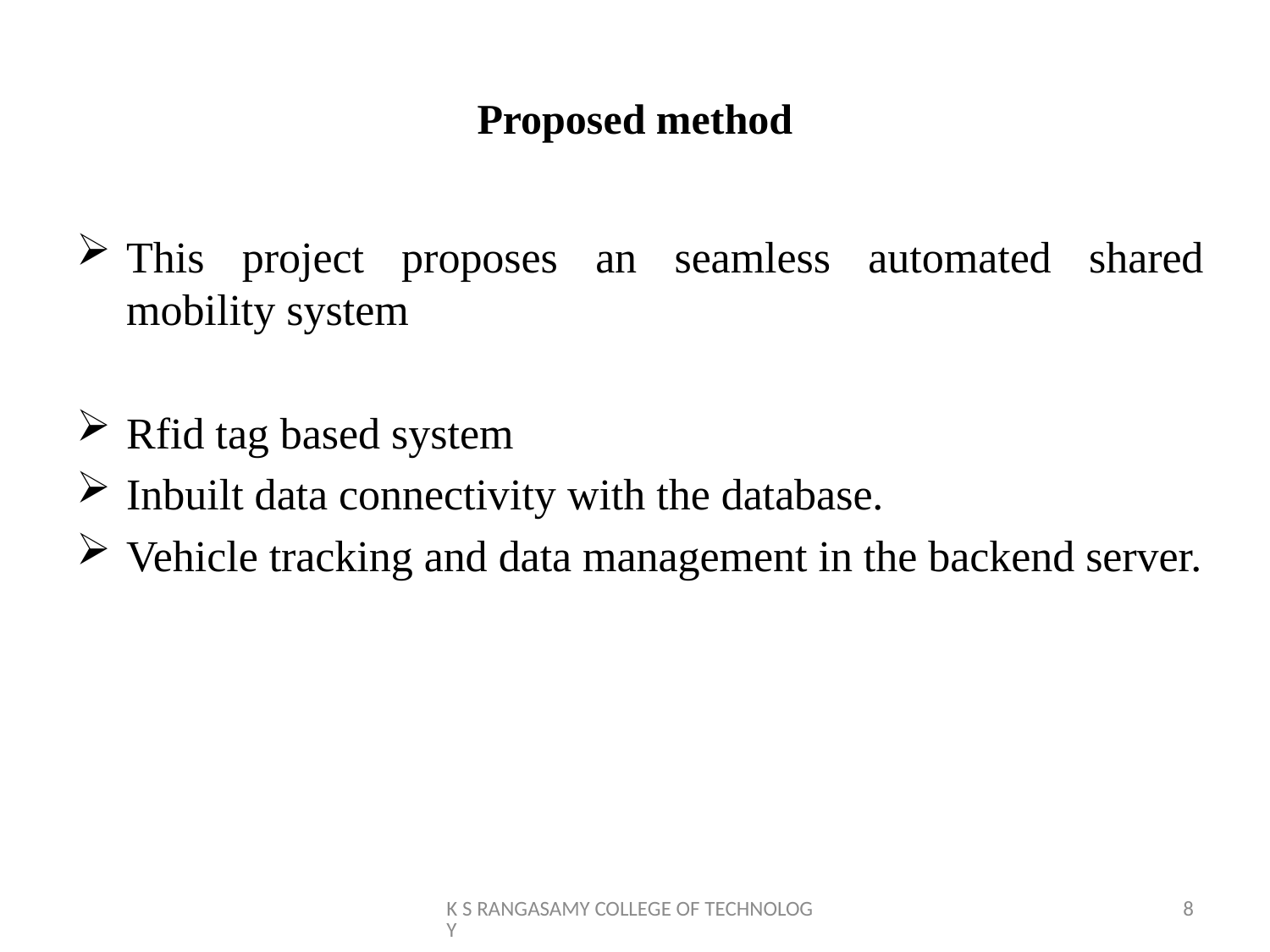

# Proposed method
This project proposes an seamless automated shared mobility system

Rfid tag based system
Inbuilt data connectivity with the database.
Vehicle tracking and data management in the backend server.

K S RANGASAMY COLLEGE OF TECHNOLOGY
8